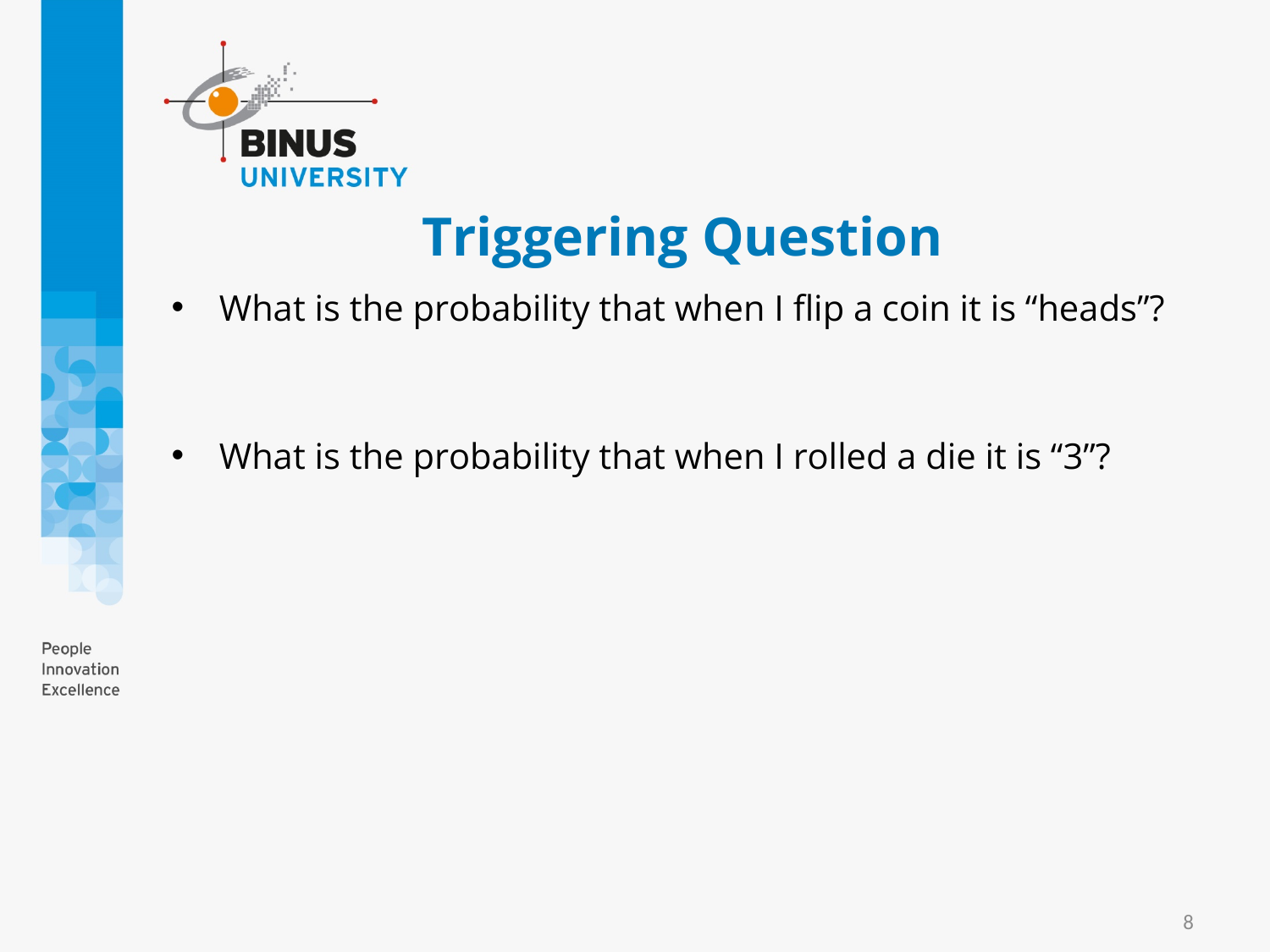

# Triggering Question
What is the probability that when I flip a coin it is “heads”?

What is the probability that when I rolled a die it is “3”?
8